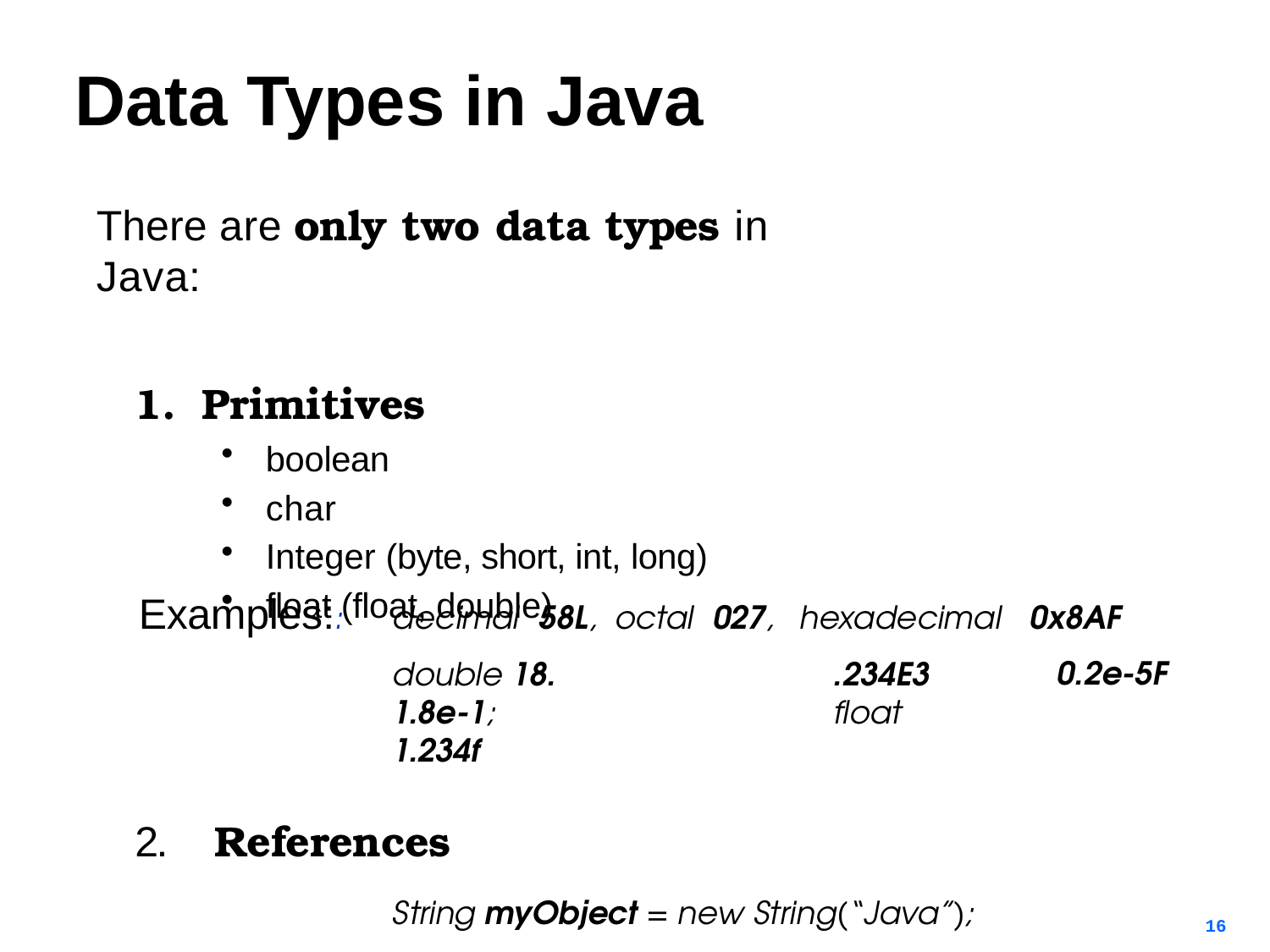

# Data Types in Java
There are only two data types in Java:

Primitives
boolean
char
Integer (byte, short, int, long)
float (float, double)
Examples::
decimal	58L,  octal	027,
hexadecimal
0x8AF
0.2e-5F
double 18.	.234E3	1.8e-1;	float	1.234f

2.	References
String myObject = new String(“Java”);
16